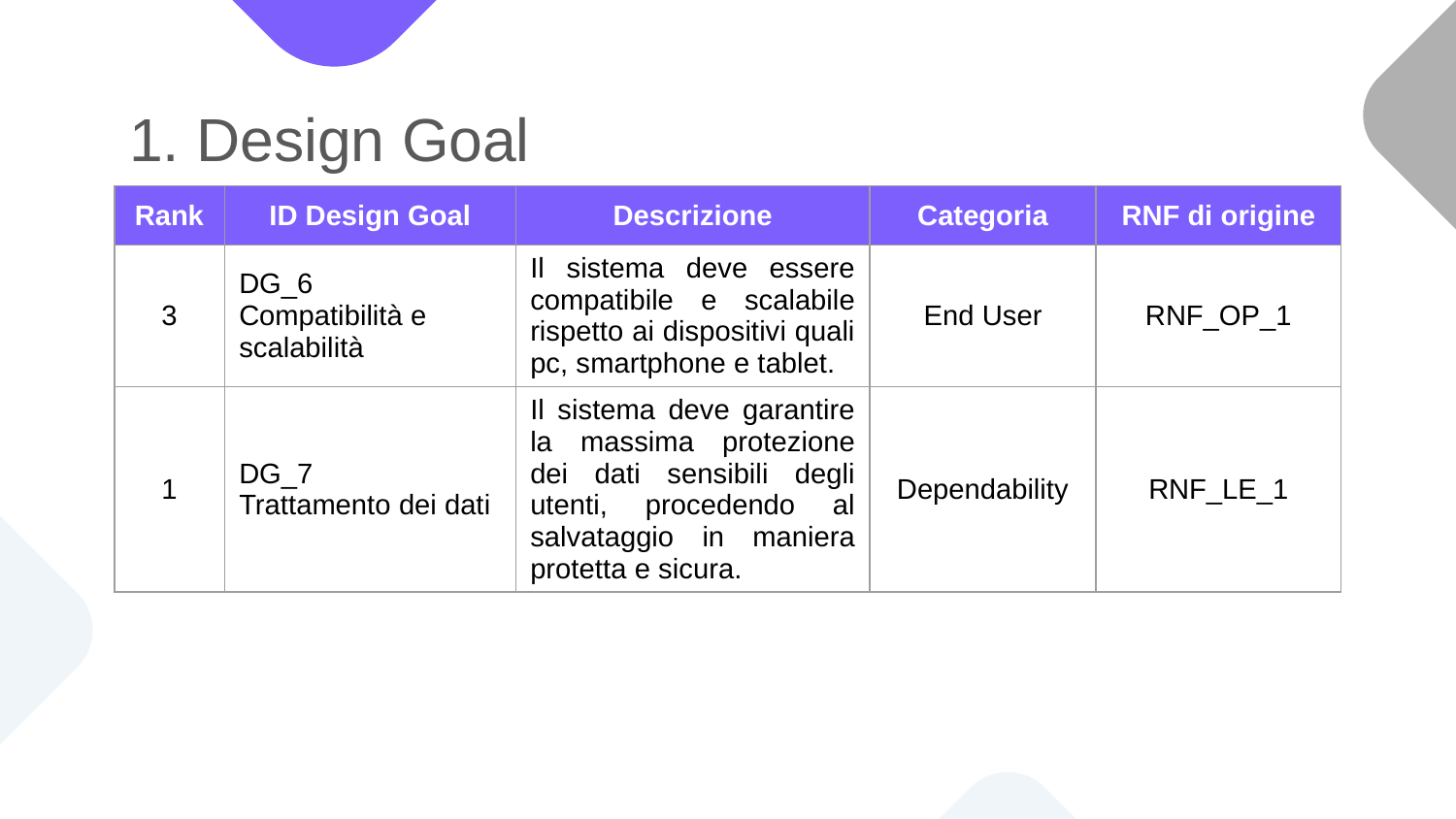

# 1. Design Goal
| Rank | ID Design Goal | Descrizione | Categoria | RNF di origine |
| --- | --- | --- | --- | --- |
| 3 | DG\_6 Compatibilità e scalabilità | Il sistema deve essere compatibile e scalabile rispetto ai dispositivi quali pc, smartphone e tablet. | End User | RNF\_OP\_1 |
| 1 | DG\_7 Trattamento dei dati | Il sistema deve garantire la massima protezione dei dati sensibili degli utenti, procedendo al salvataggio in maniera protetta e sicura. | Dependability | RNF\_LE\_1 |